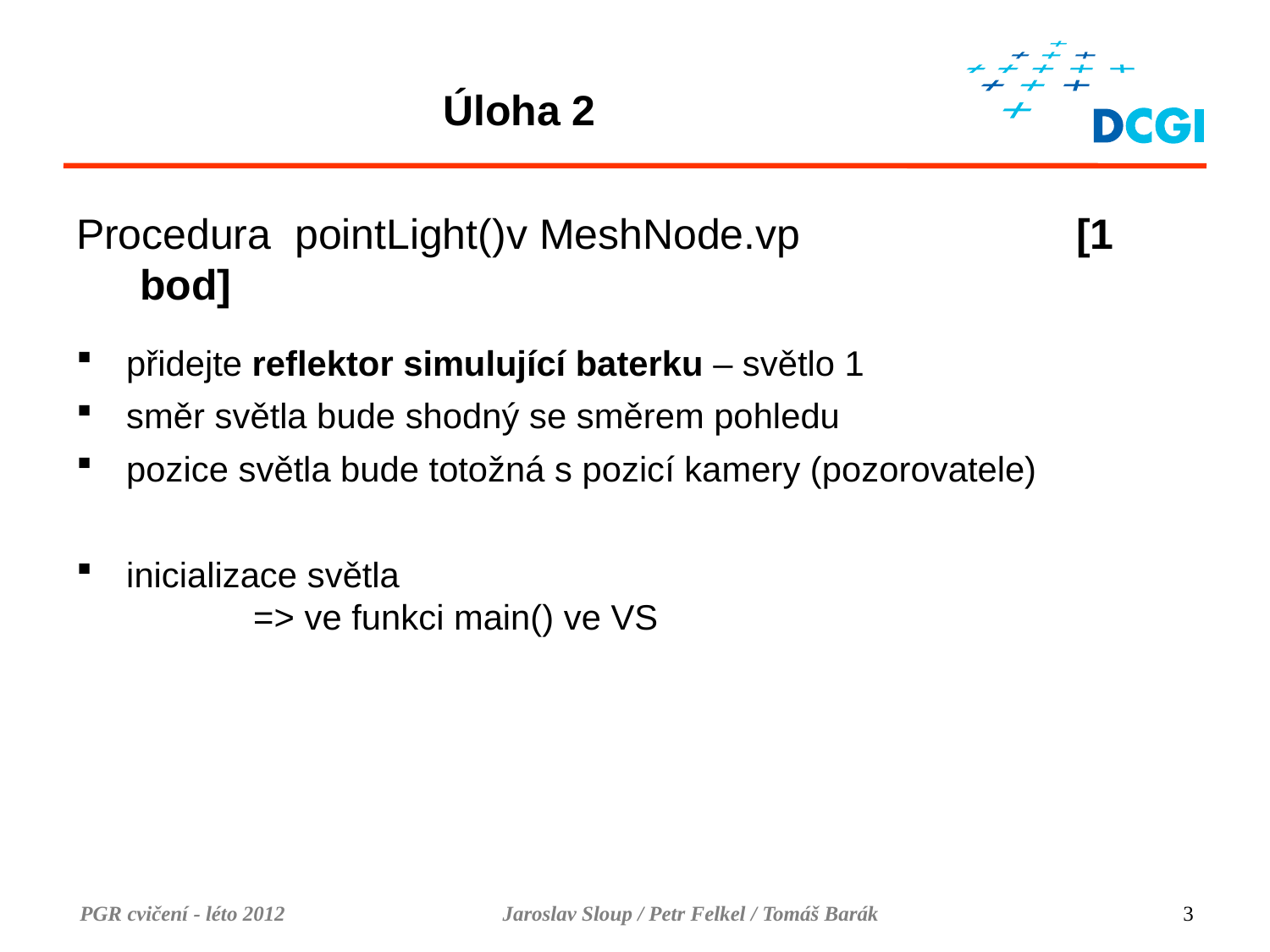

# Úloha 2
Procedura  pointLight()v MeshNode.vp   		    [1 bod]
přidejte reflektor simulující baterku – světlo 1
směr světla bude shodný se směrem pohledu
pozice světla bude totožná s pozicí kamery (pozorovatele)
inicializace světla 							=> ve funkci main() ve VS
PGR cvičení - léto 2012
Jaroslav Sloup / Petr Felkel / Tomáš Barák
3